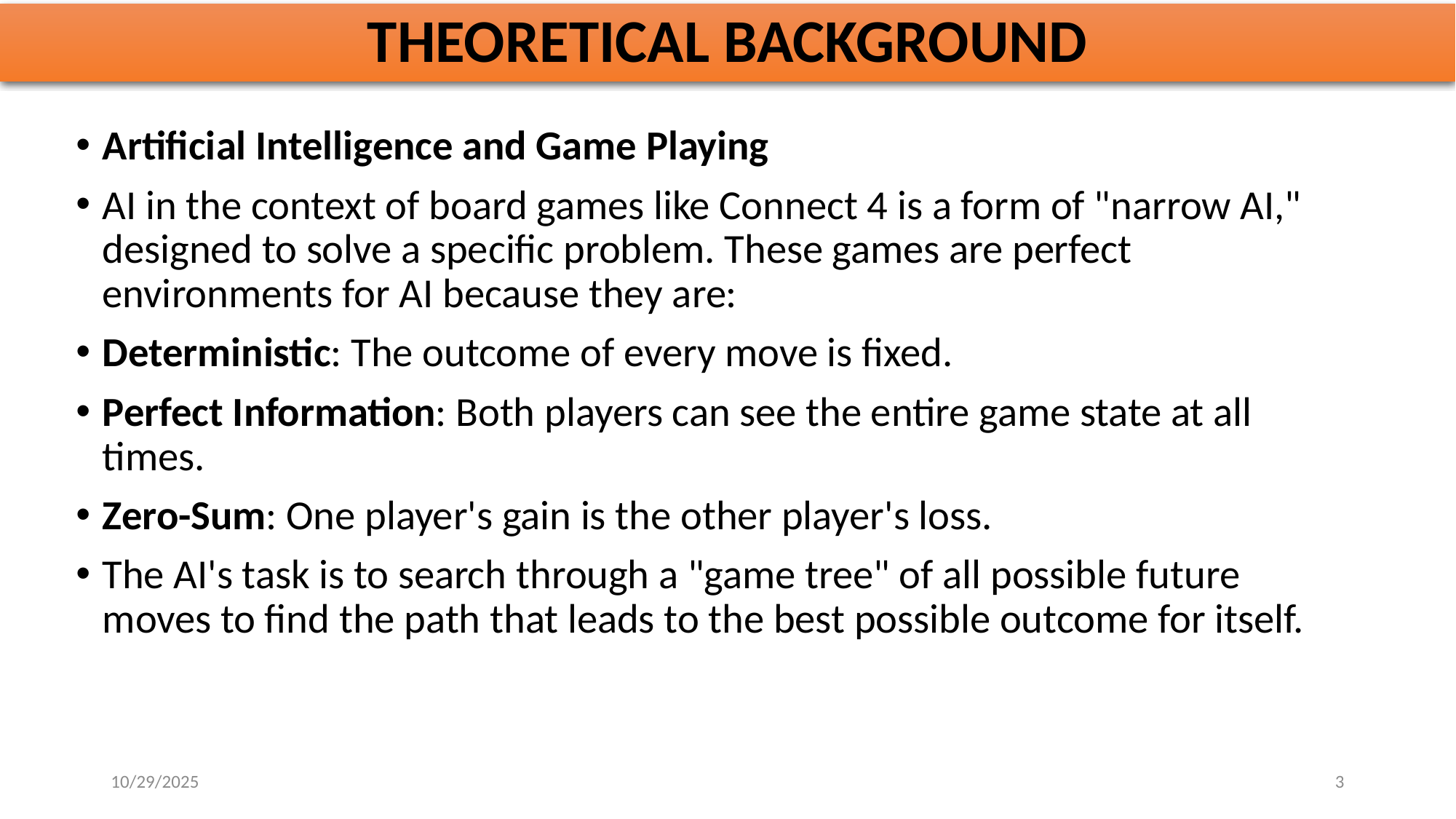

# THEORETICAL BACKGROUND
Artificial Intelligence and Game Playing
AI in the context of board games like Connect 4 is a form of "narrow AI," designed to solve a specific problem. These games are perfect environments for AI because they are:
Deterministic: The outcome of every move is fixed.
Perfect Information: Both players can see the entire game state at all times.
Zero-Sum: One player's gain is the other player's loss.
The AI's task is to search through a "game tree" of all possible future moves to find the path that leads to the best possible outcome for itself.

10/29/2025
3